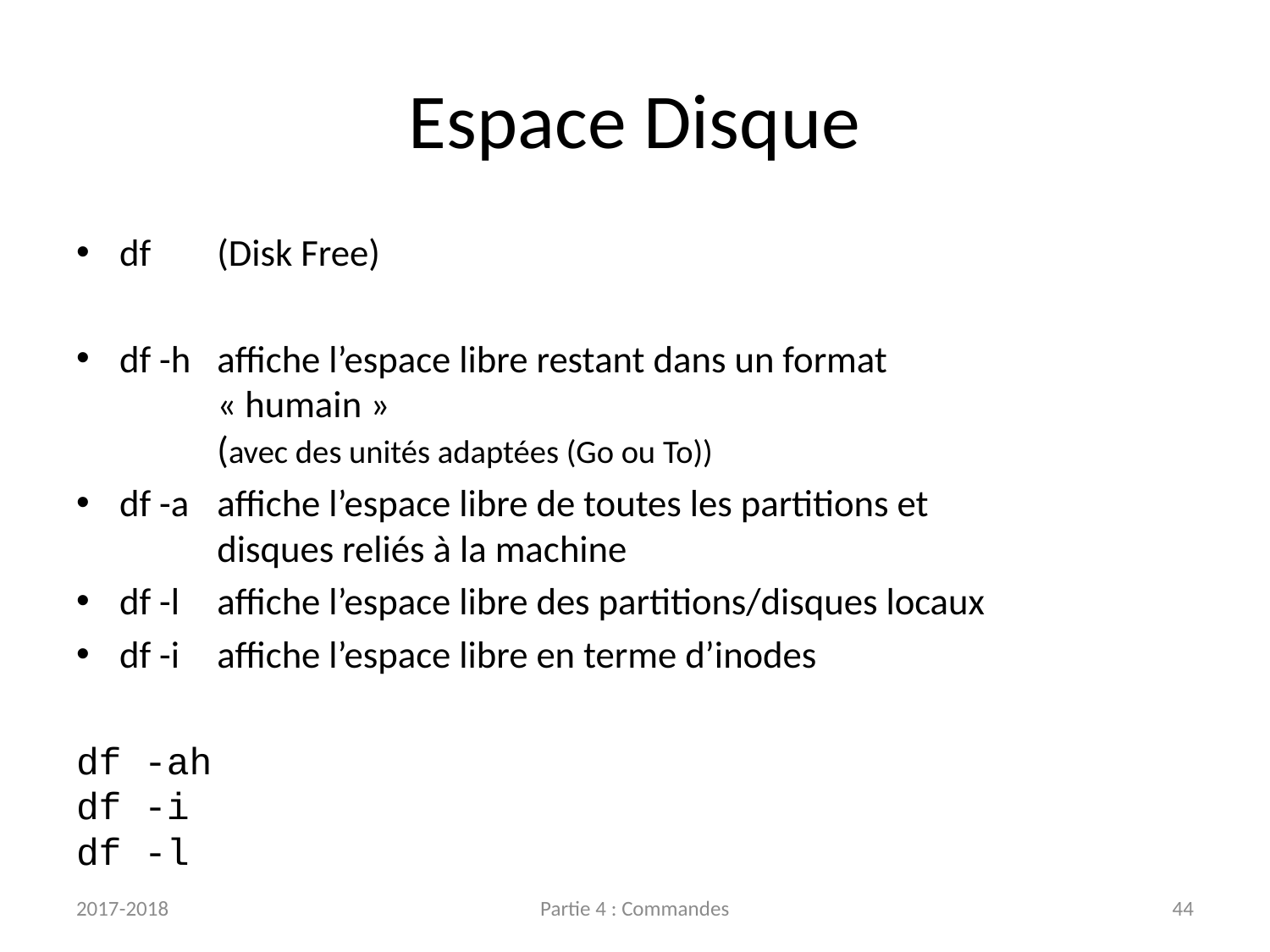

# Espace Disque
df		(Disk Free)

df -h	affiche l’espace libre restant dans un format
		« humain »
		(avec des unités adaptées (Go ou To))
df -a		affiche l’espace libre de toutes les partitions et
		disques reliés à la machine
df -l		affiche l’espace libre des partitions/disques locaux
df -i		affiche l’espace libre en terme d’inodes

df -ah
df -i
df -l
2017-2018
Partie 4 : Commandes
44